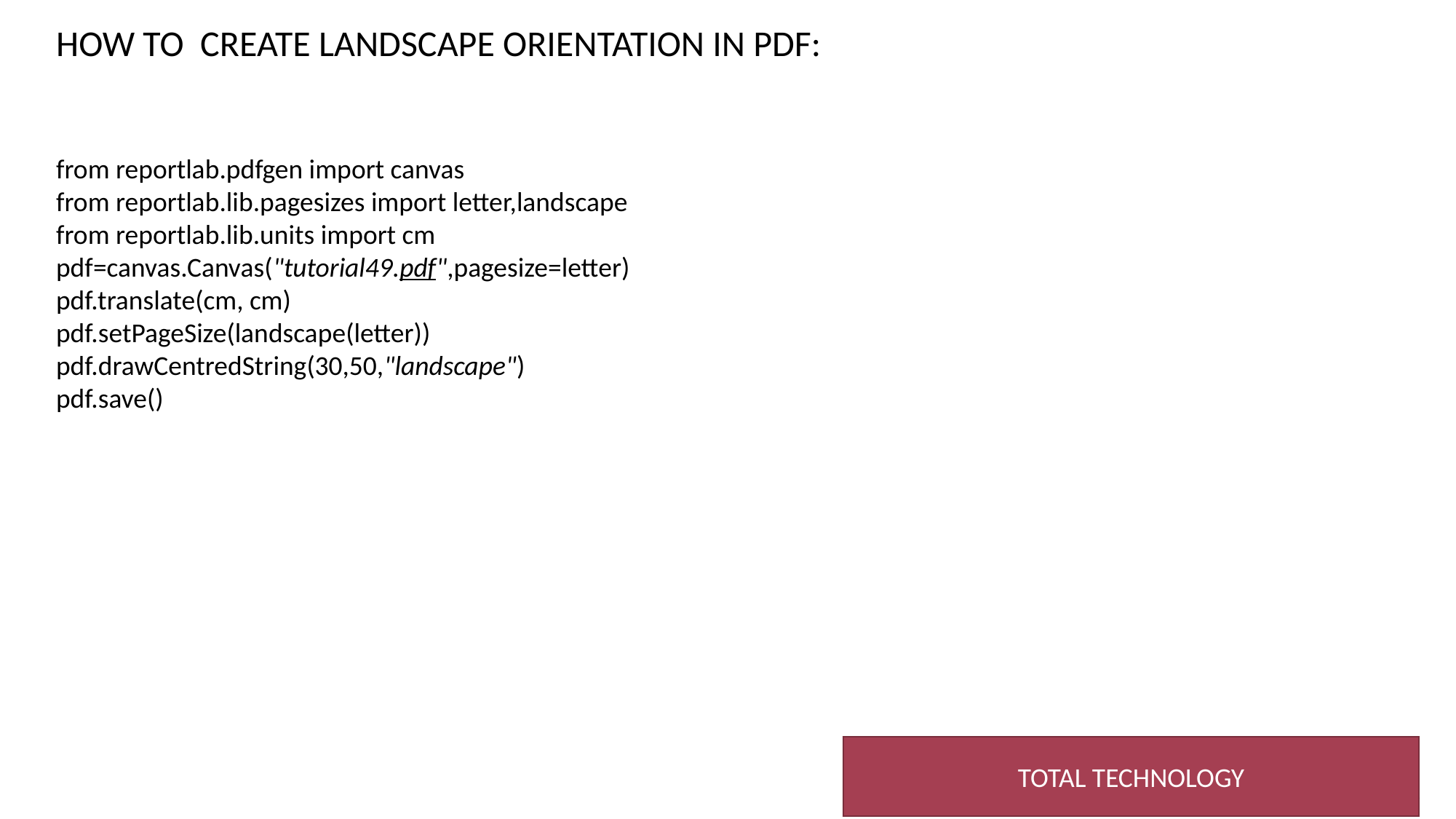

HOW TO  CREATE LANDSCAPE ORIENTATION IN PDF:

from reportlab.pdfgen import canvas
from reportlab.lib.pagesizes import letter,landscape
from reportlab.lib.units import cm
pdf=canvas.Canvas("tutorial49.pdf",pagesize=letter)
pdf.translate(cm, cm)
pdf.setPageSize(landscape(letter))
pdf.drawCentredString(30,50,"landscape")
pdf.save()

TOTAL TECHNOLOGY
3